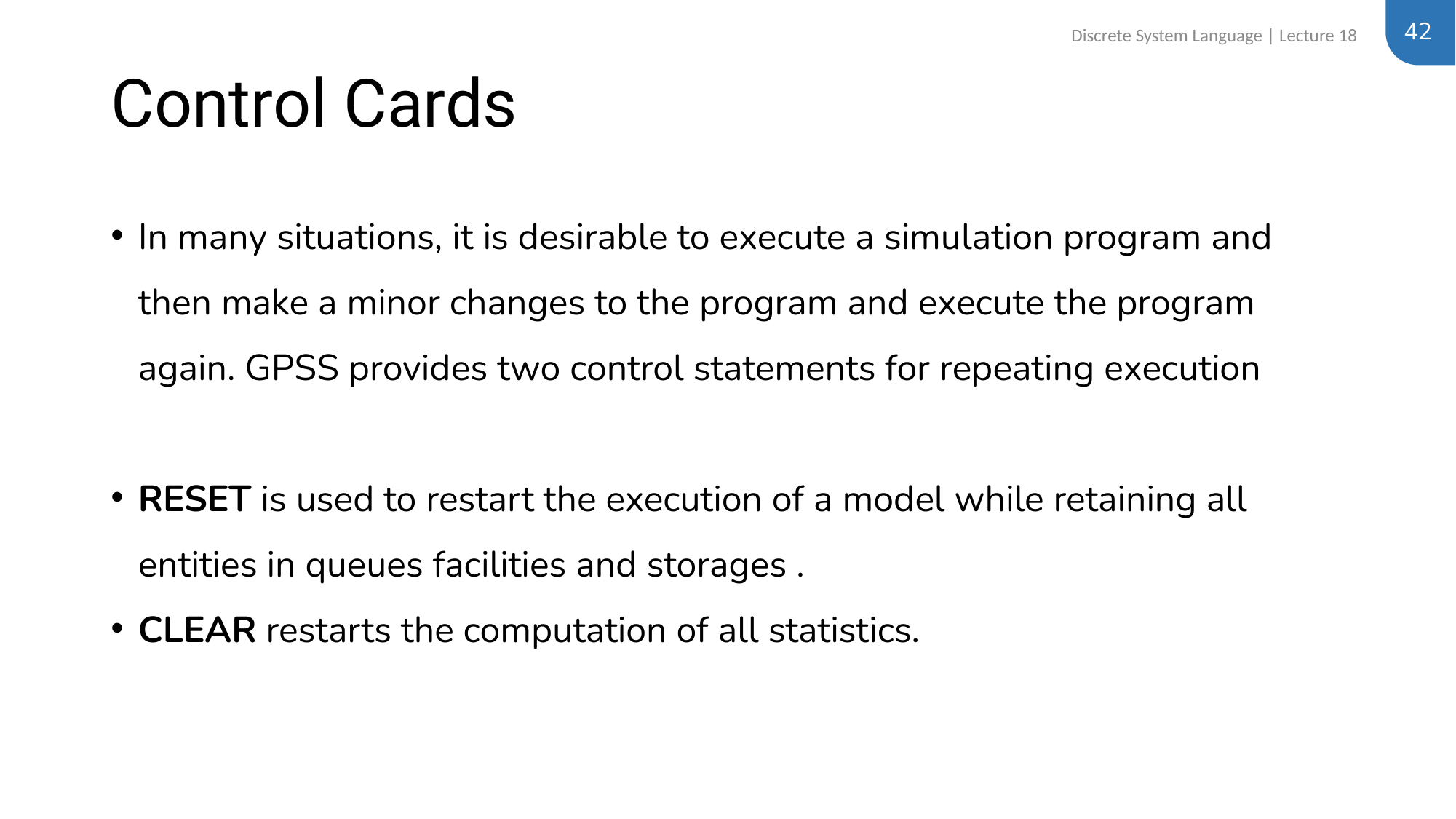

42
Discrete System Language | Lecture 18
# Control Cards
In many situations, it is desirable to execute a simulation program and then make a minor changes to the program and execute the program again. GPSS provides two control statements for repeating execution

RESET is used to restart the execution of a model while retaining all entities in queues facilities and storages .
CLEAR restarts the computation of all statistics.